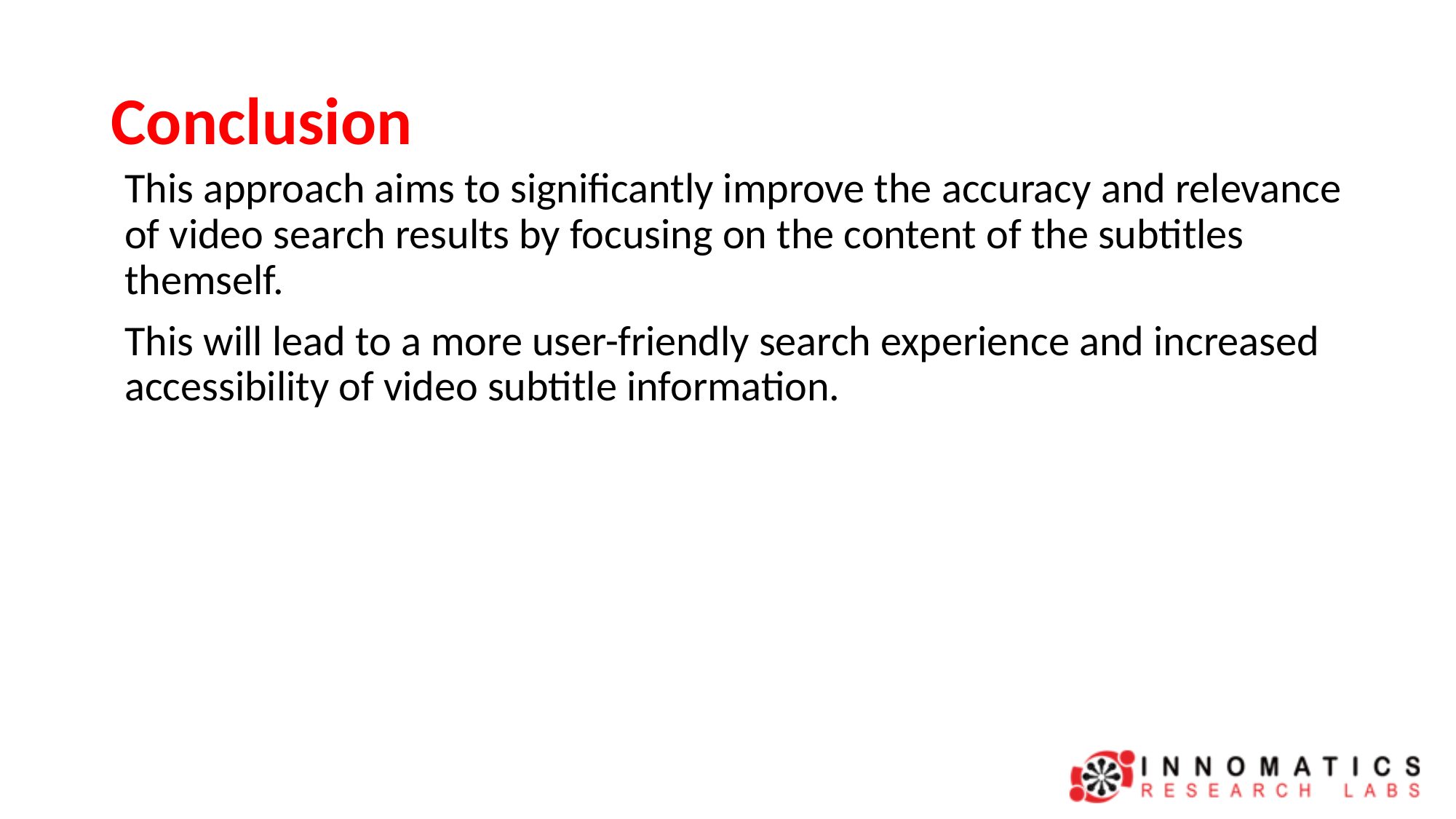

# Conclusion
This approach aims to significantly improve the accuracy and relevance of video search results by focusing on the content of the subtitles themself.
This will lead to a more user-friendly search experience and increased accessibility of video subtitle information.